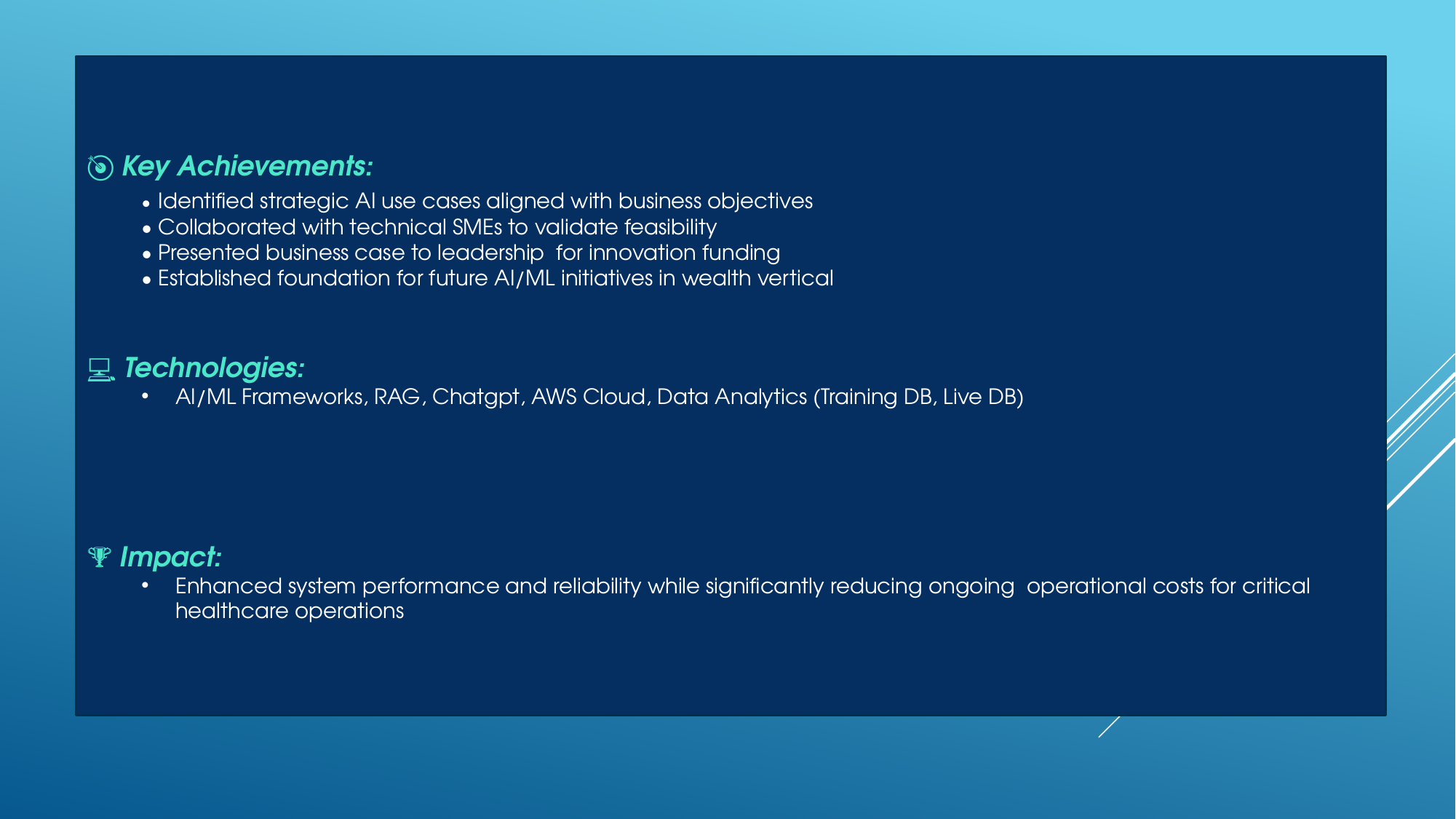

🎯 Key Achievements:
• Identified strategic AI use cases aligned with business objectives
• Collaborated with technical SMEs to validate feasibility
• Presented business case to leadership  for innovation funding
• Established foundation for future AI/ML initiatives in wealth vertical

💻 Technologies:
AI/ML Frameworks, RAG, Chatgpt, AWS Cloud, Data Analytics (Training DB, Live DB)

🏆 Impact:
Enhanced system performance and reliability while significantly reducing ongoing  operational costs for critical healthcare operations